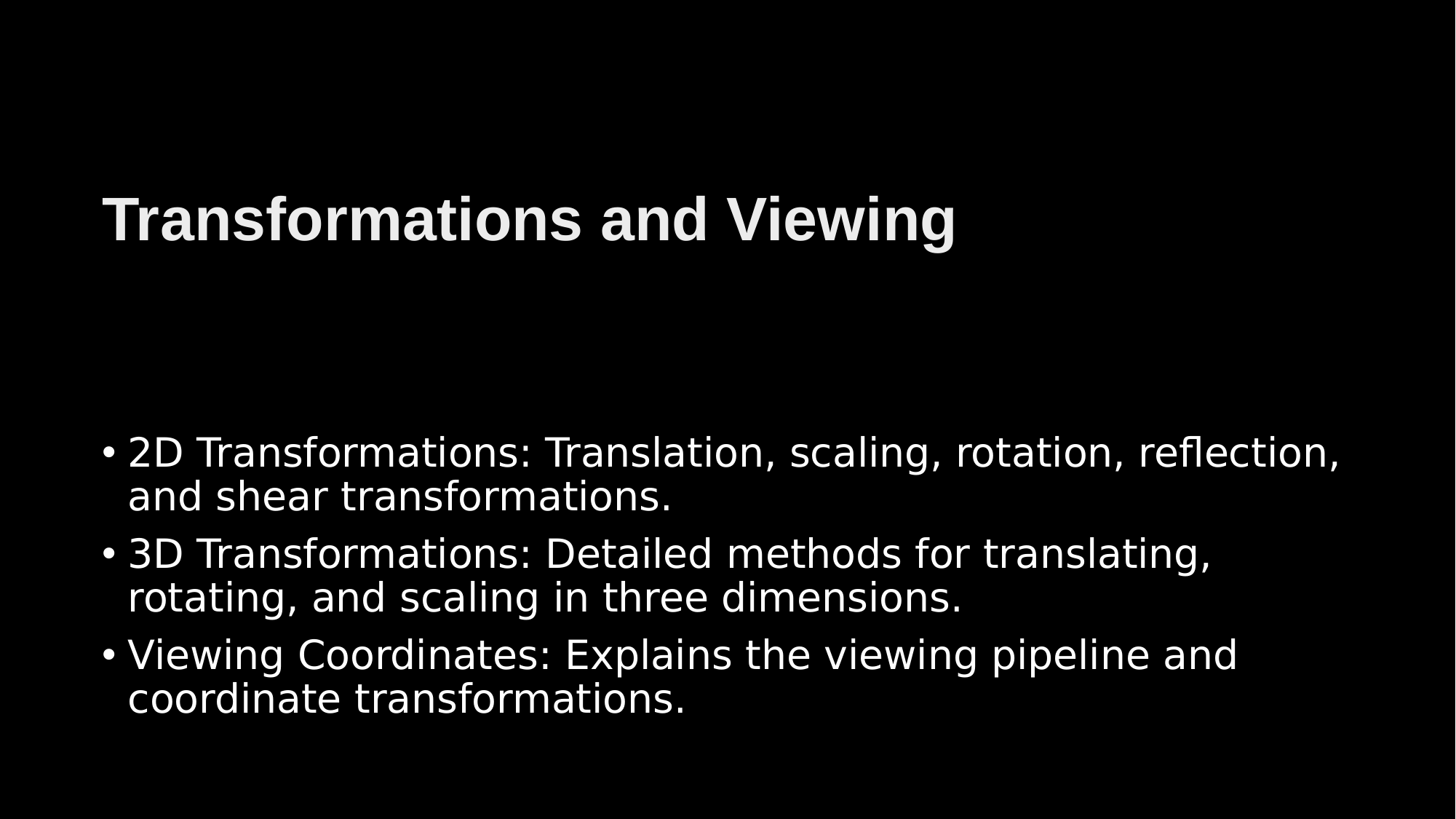

# Transformations and Viewing

2D Transformations: Translation, scaling, rotation, reflection, and shear transformations.
3D Transformations: Detailed methods for translating, rotating, and scaling in three dimensions.
Viewing Coordinates: Explains the viewing pipeline and coordinate transformations.